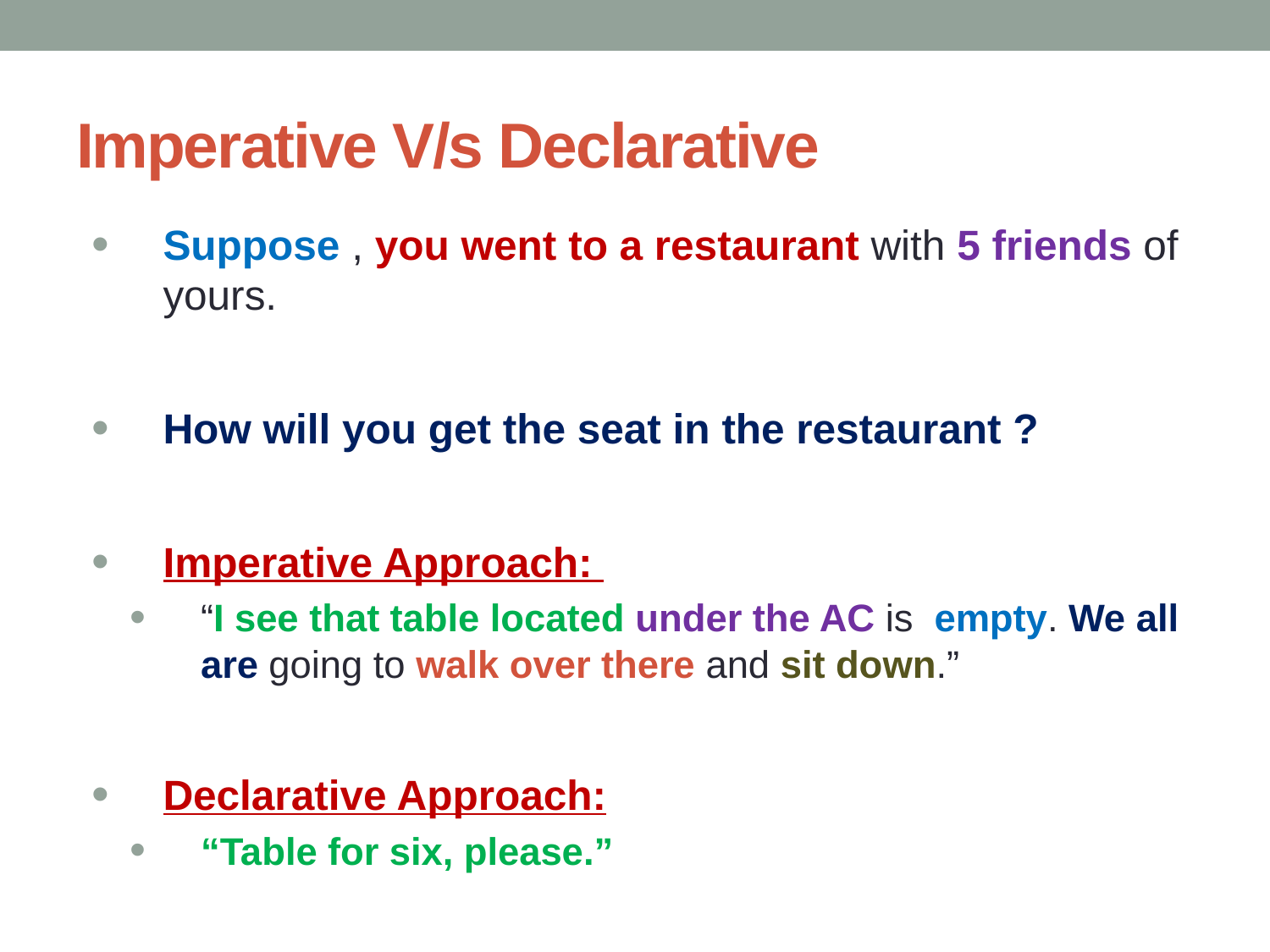

# Imperative V/s Declarative
Suppose , you went to a restaurant with 5 friends of yours.

How will you get the seat in the restaurant ?

Imperative Approach:
“I see that table located under the AC is  empty. We all are going to walk over there and sit down.”

Declarative Approach:
“Table for six, please.”